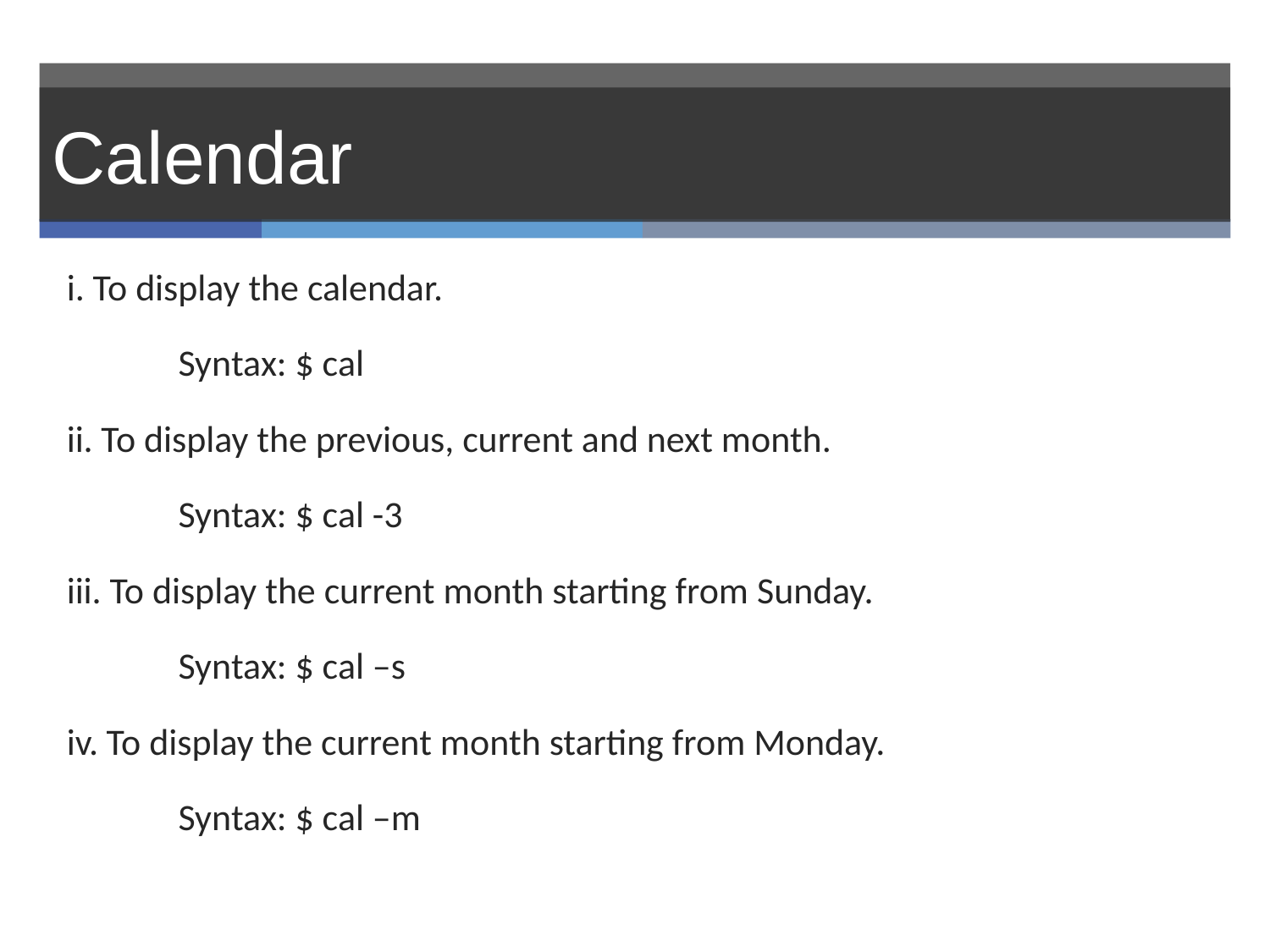

# Calendar
i. To display the calendar.
	Syntax: $ cal
ii. To display the previous, current and next month.
	Syntax: $ cal -3
iii. To display the current month starting from Sunday.
	Syntax: $ cal –s
iv. To display the current month starting from Monday.
	Syntax: $ cal –m